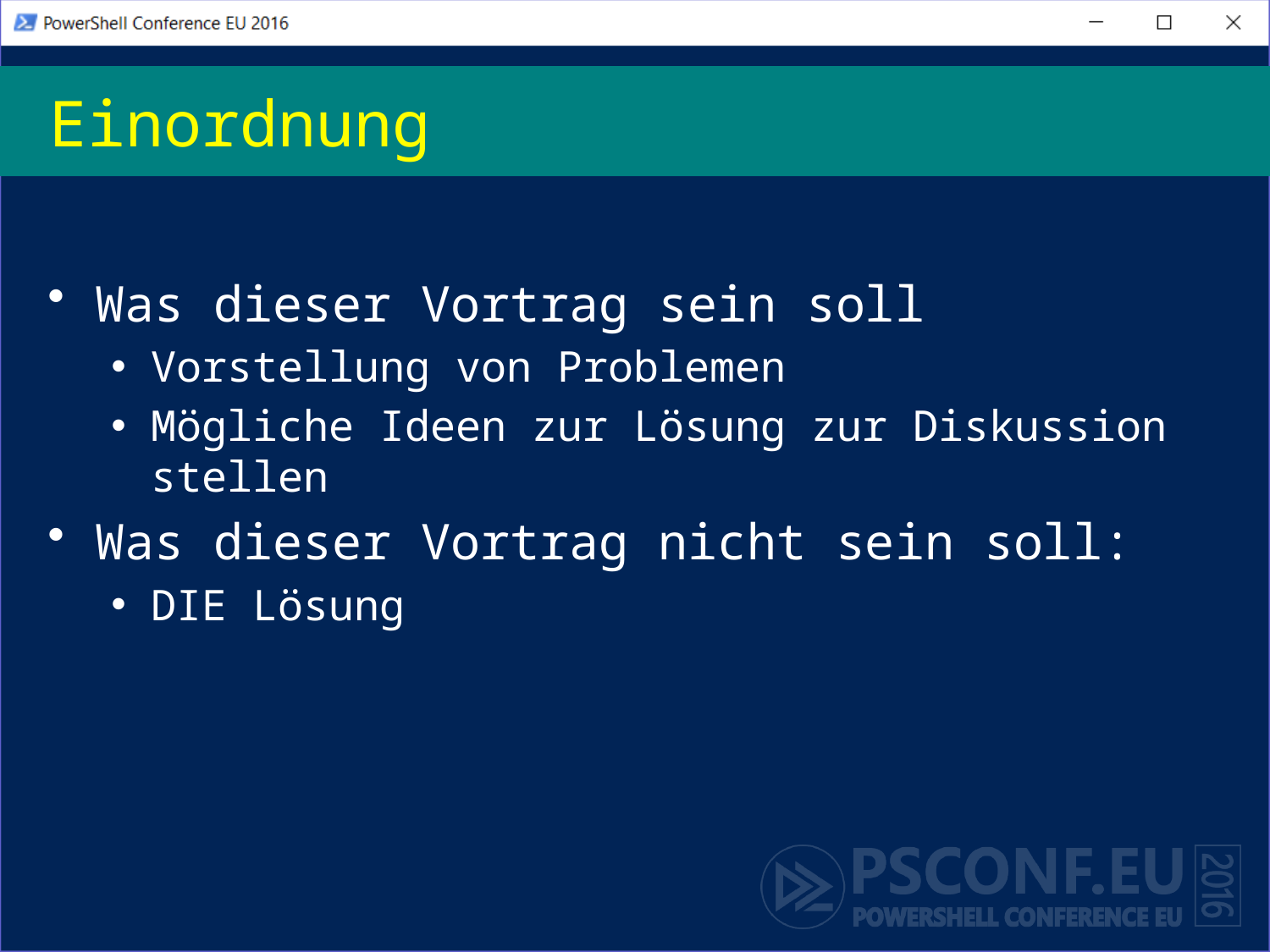

# Einordnung
Was dieser Vortrag sein soll
Vorstellung von Problemen
Mögliche Ideen zur Lösung zur Diskussion stellen
Was dieser Vortrag nicht sein soll:
DIE Lösung